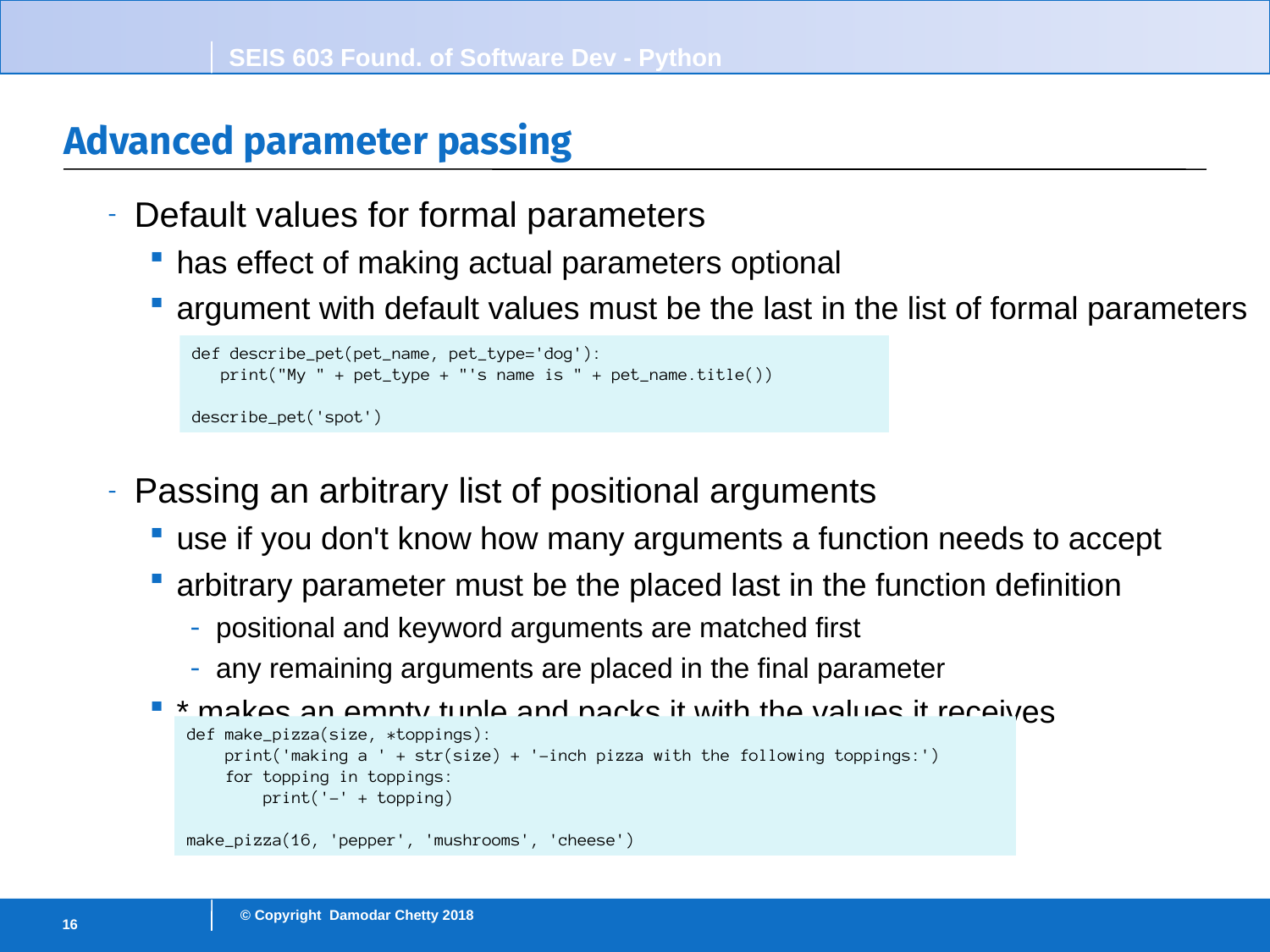

# Advanced parameter passing
Default values for formal parameters
has effect of making actual parameters optional
argument with default values must be the last in the list of formal parameters

Passing an arbitrary list of positional arguments
use if you don't know how many arguments a function needs to accept
arbitrary parameter must be the placed last in the function definition
positional and keyword arguments are matched first
any remaining arguments are placed in the final parameter
* makes an empty tuple and packs it with the values it receives

def describe_pet(pet_name, pet_type='dog'):
   print("My " + pet_type + "'s name is " + pet_name.title())

describe_pet('spot')
def make_pizza(size, *toppings):
    print('making a ' + str(size) + '-inch pizza with the following toppings:')
    for topping in toppings:
        print('-' + topping)

make_pizza(16, 'pepper', 'mushrooms', 'cheese')
16